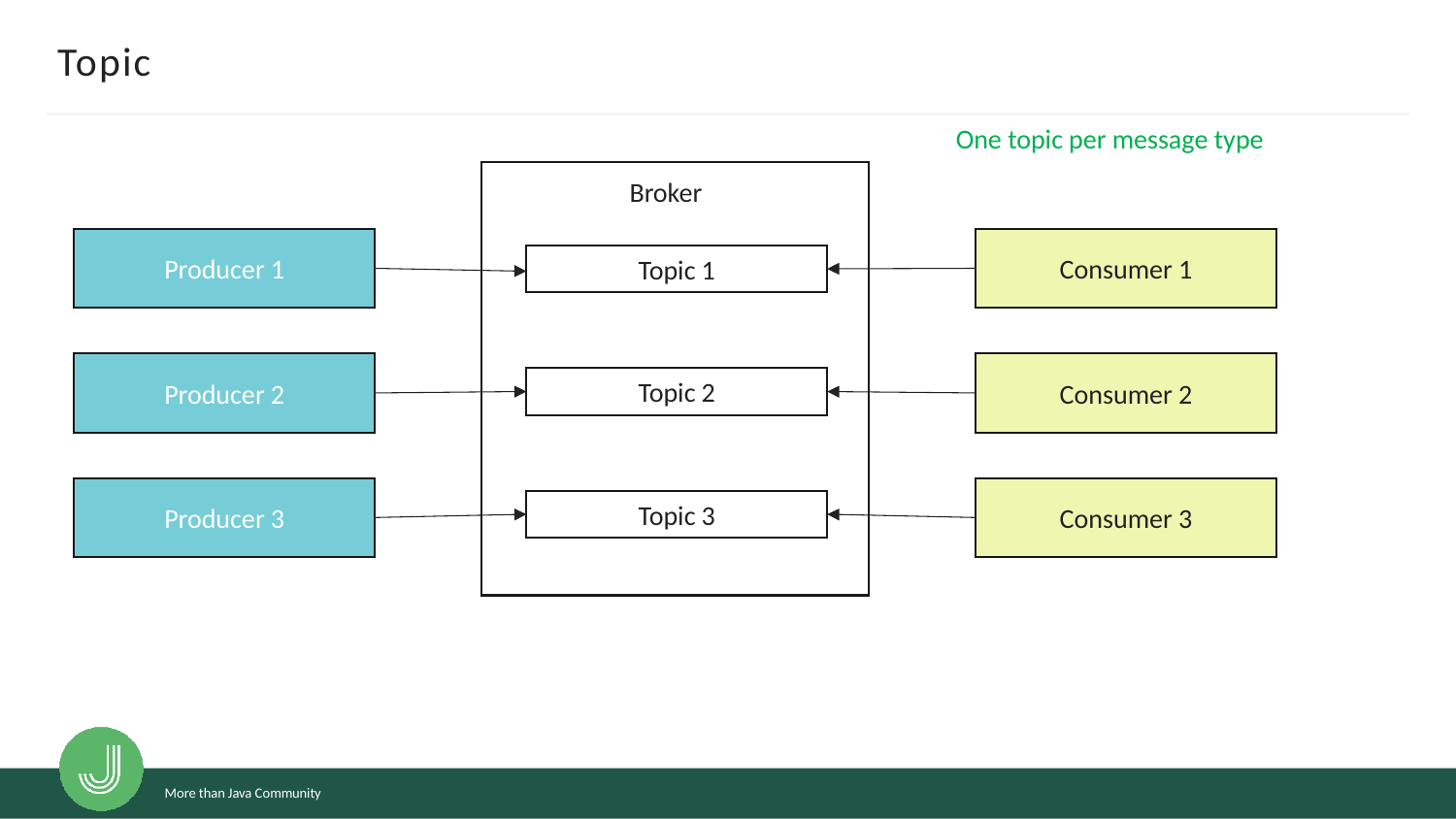

# Topic
One topic per message type
Brocker
Broker
Producer 1
Consumer 1
Topic 1
Producer 2
Consumer 2
Topic 2
Producer 3
Consumer 3
Topic 3